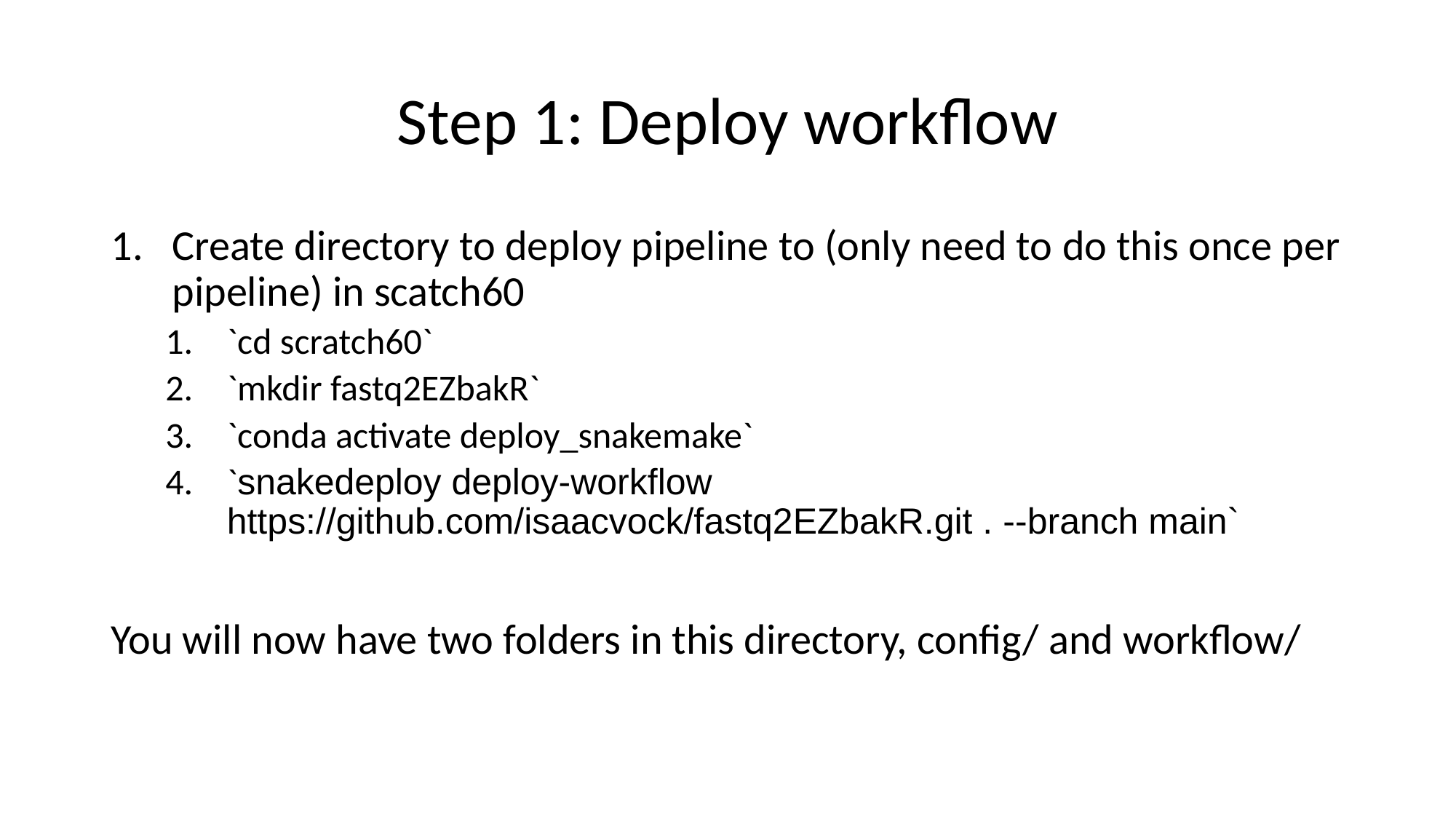

# Step 1: Deploy workflow
Create directory to deploy pipeline to (only need to do this once per pipeline) in scatch60
`cd scratch60`
`mkdir fastq2EZbakR`
`conda activate deploy_snakemake`
`snakedeploy deploy-workflow https://github.com/isaacvock/fastq2EZbakR.git . --branch main`

You will now have two folders in this directory, config/ and workflow/